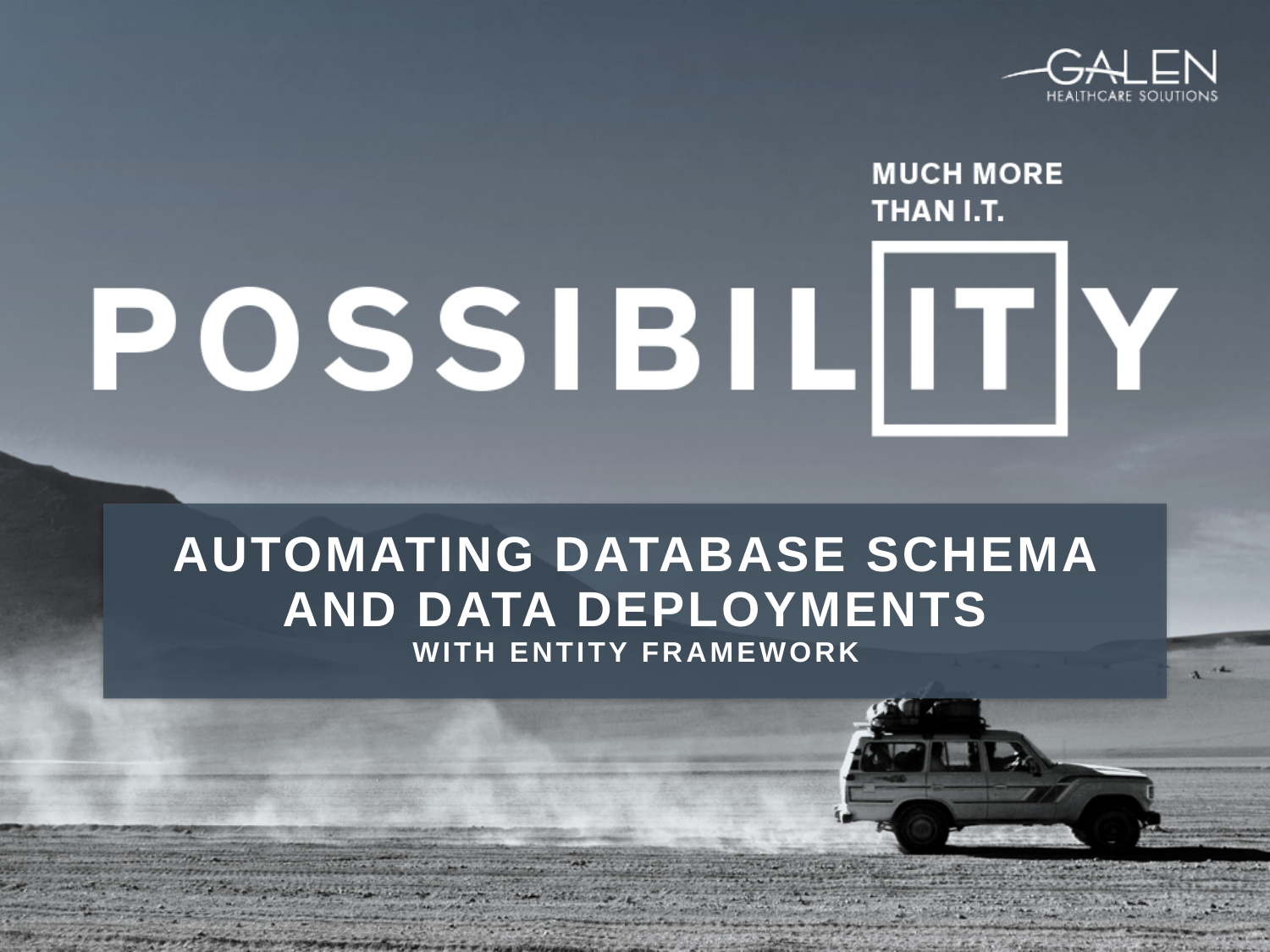

# Automating Database Schema and Data Deployments WITH Entity FrameworK